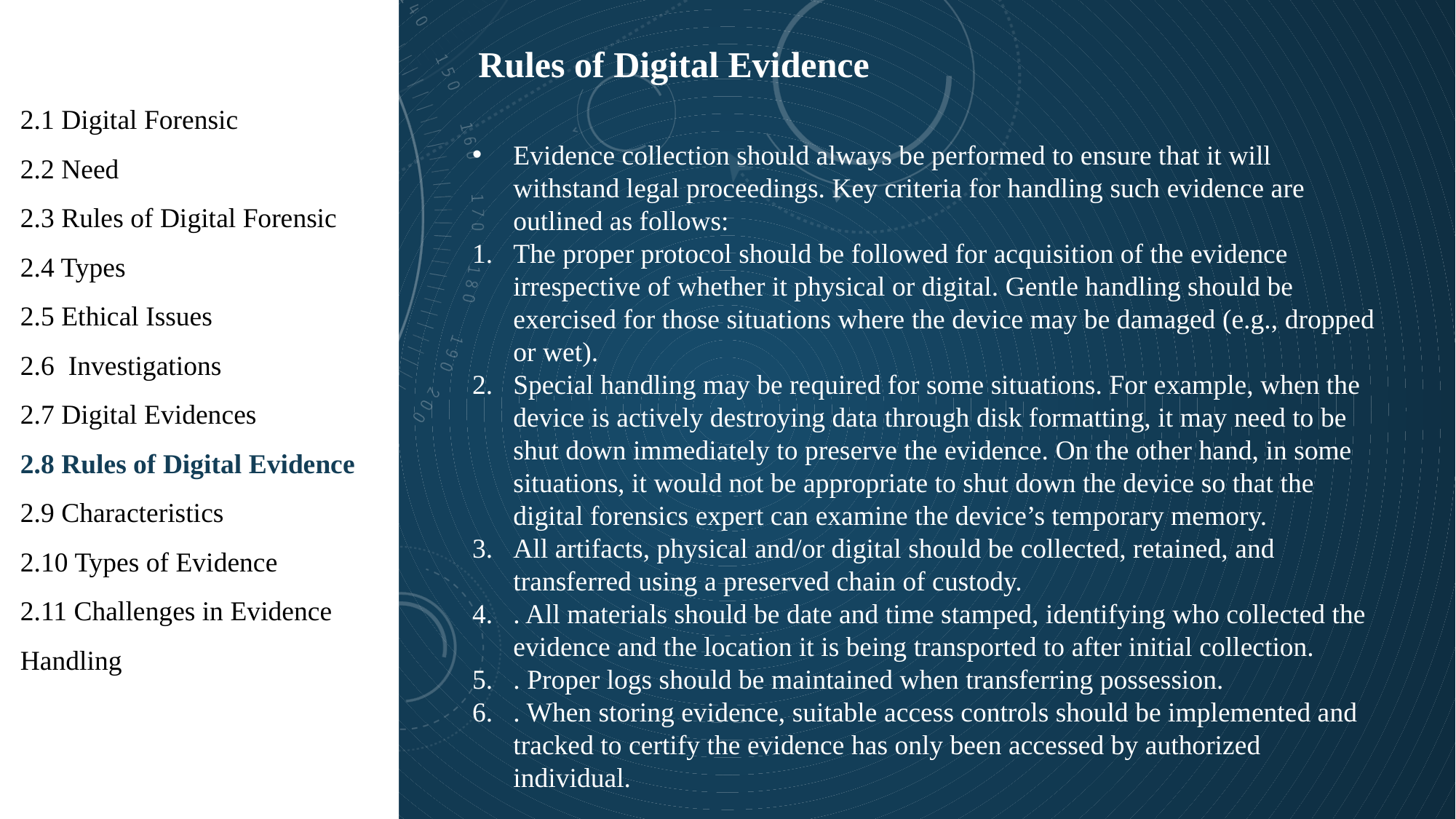

1
Rules of Digital Evidence
2.1 Digital Forensic
2.2 Need
2.3 Rules of Digital Forensic
2.4 Types
2.5 Ethical Issues
2.6  Investigations
2.7 Digital Evidences
2.8 Rules of Digital Evidence
2.9 Characteristics
2.10 Types of Evidence
2.11 Challenges in Evidence Handling
Evidence collection should always be performed to ensure that it will withstand legal proceedings. Key criteria for handling such evidence are outlined as follows:
The proper protocol should be followed for acquisition of the evidence irrespective of whether it physical or digital. Gentle handling should be exercised for those situations where the device may be damaged (e.g., dropped or wet).
Special handling may be required for some situations. For example, when the device is actively destroying data through disk formatting, it may need to be shut down immediately to preserve the evidence. On the other hand, in some situations, it would not be appropriate to shut down the device so that the digital forensics expert can examine the device’s temporary memory.
All artifacts, physical and/or digital should be collected, retained, and transferred using a preserved chain of custody.
. All materials should be date and time stamped, identifying who collected the evidence and the location it is being transported to after initial collection.
. Proper logs should be maintained when transferring possession.
. When storing evidence, suitable access controls should be implemented and tracked to certify the evidence has only been accessed by authorized individual.